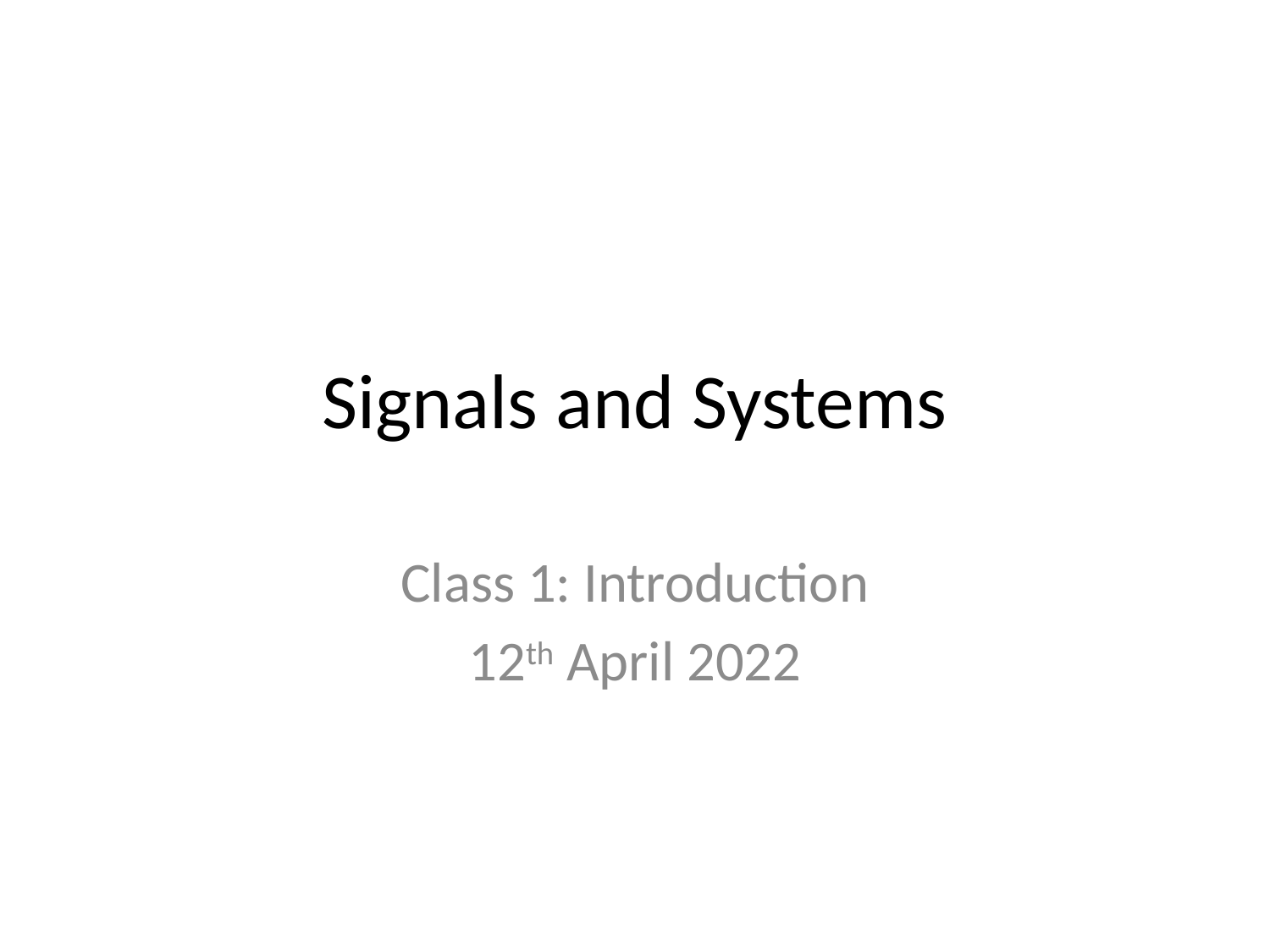

# Signals and Systems
Class 1: Introduction
12th April 2022